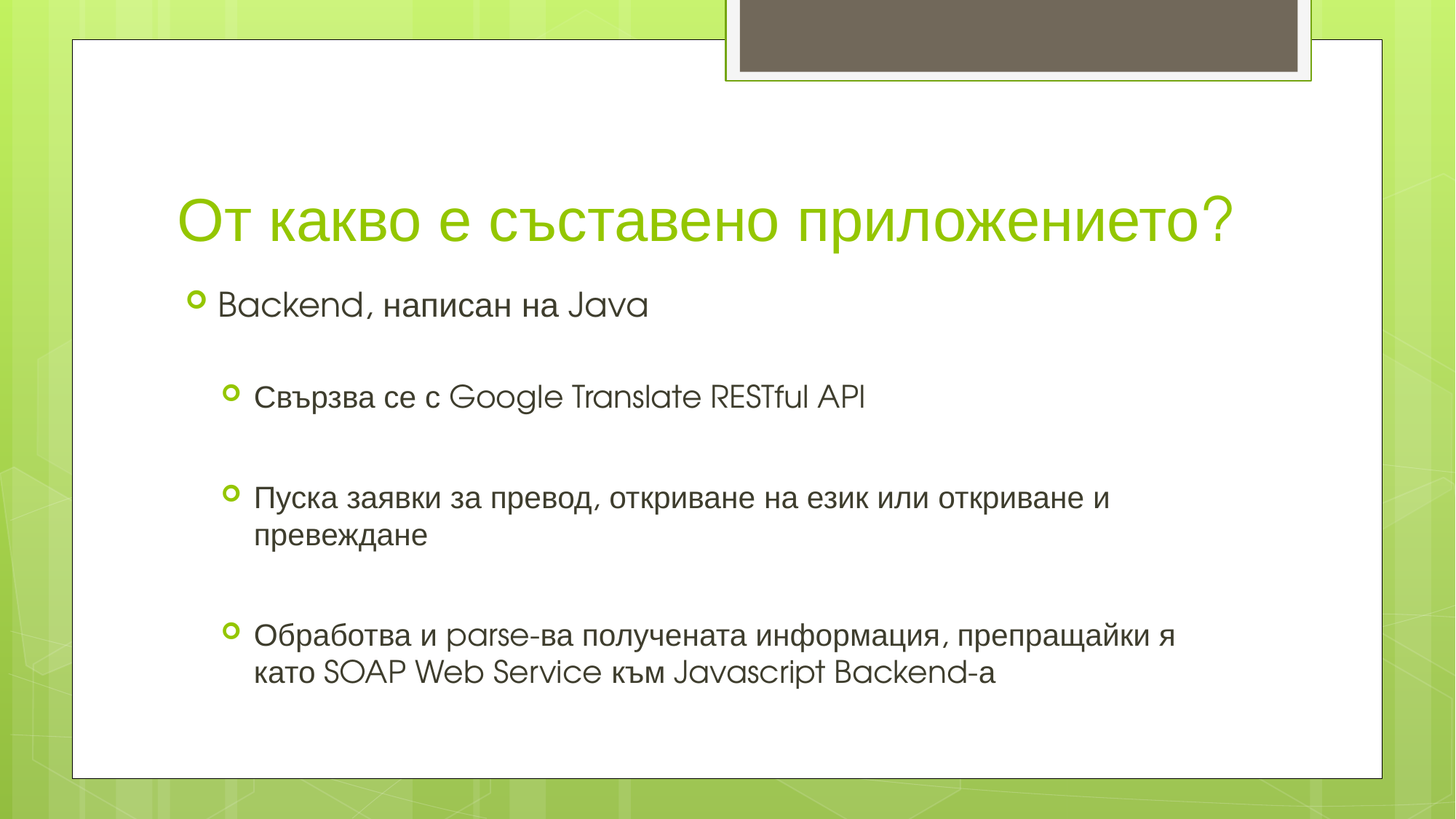

# От какво е съставено приложението?
Backend, написан на Java

Свързва се с Google Translate RESTful API

Пуска заявки за превод, откриване на език или откриване и превеждане

Обработва и parse-ва получената информация, препращайки я като SOAP Web Service към Javascript Backend-а